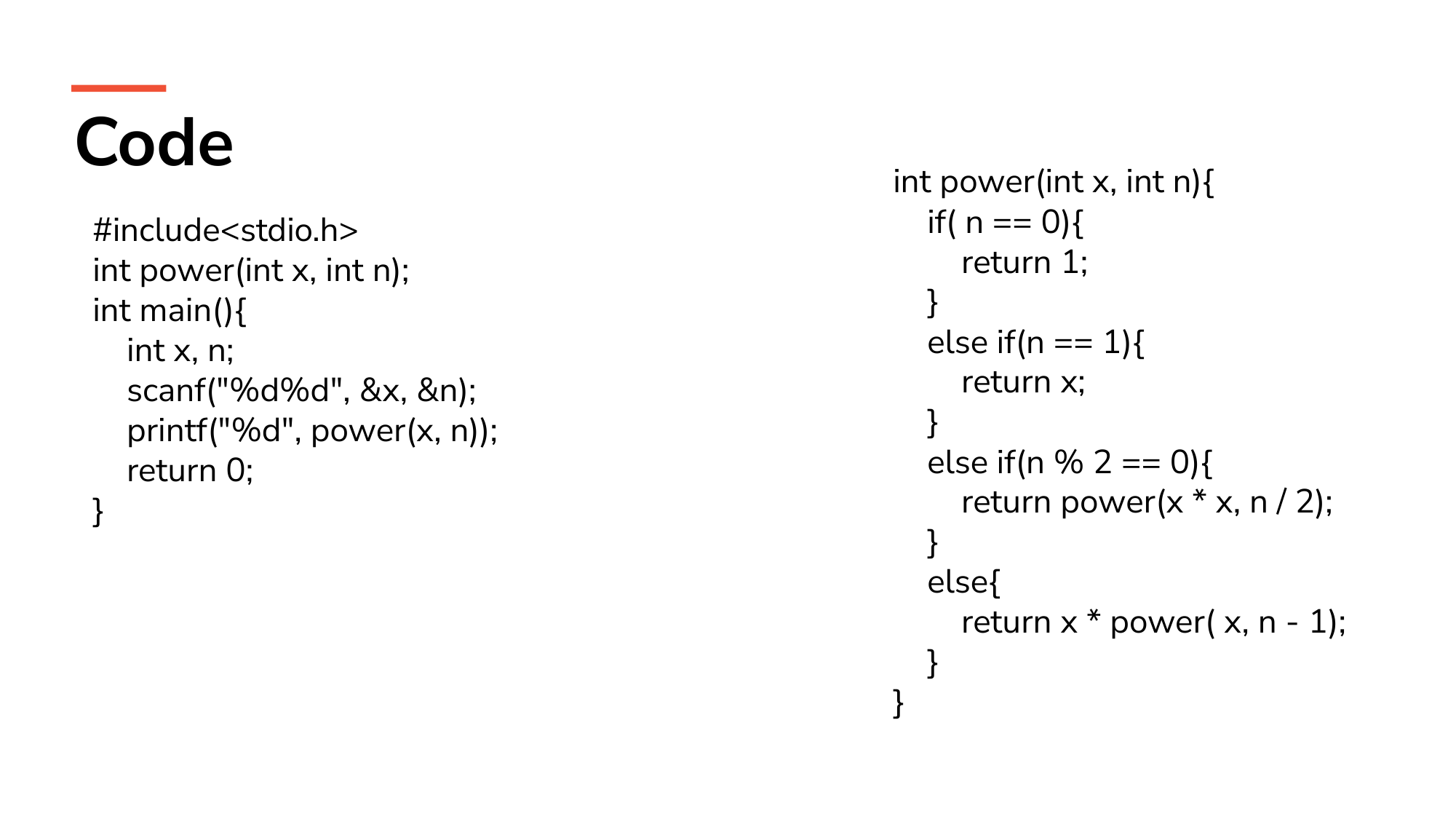

Code
int power(int x, int n){
    if( n == 0){
        return 1;
    }
    else if(n == 1){
        return x;
    }
    else if(n % 2 == 0){
        return power(x * x, n / 2);
    }
    else{
        return x * power( x, n - 1);
    }
}

#include<stdio.h>
int power(int x, int n);
int main(){
    int x, n;
    scanf("%d%d", &x, &n);
    printf("%d", power(x, n));
    return 0;
}